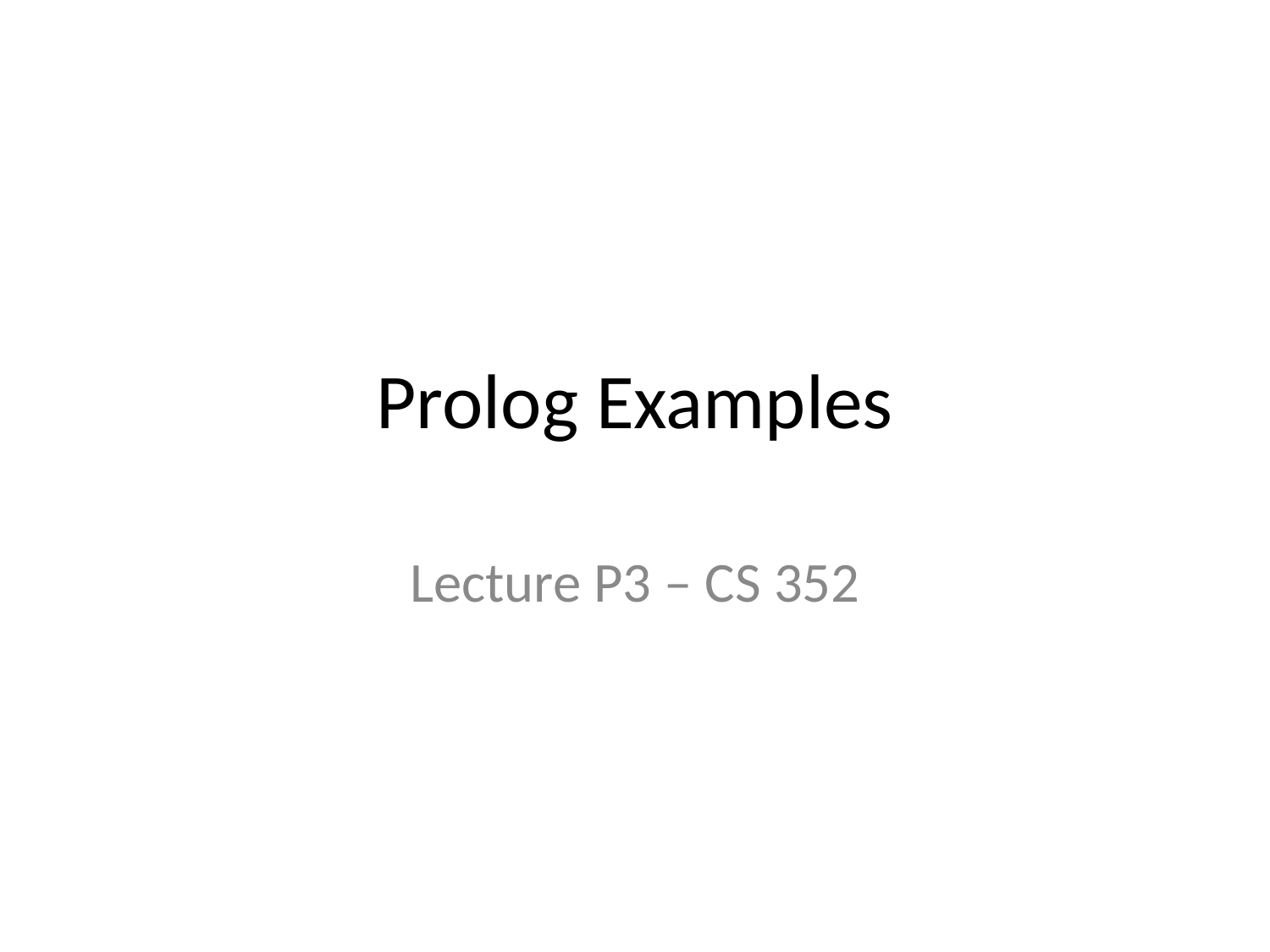

# Prolog Examples
Lecture P3 – CS 352